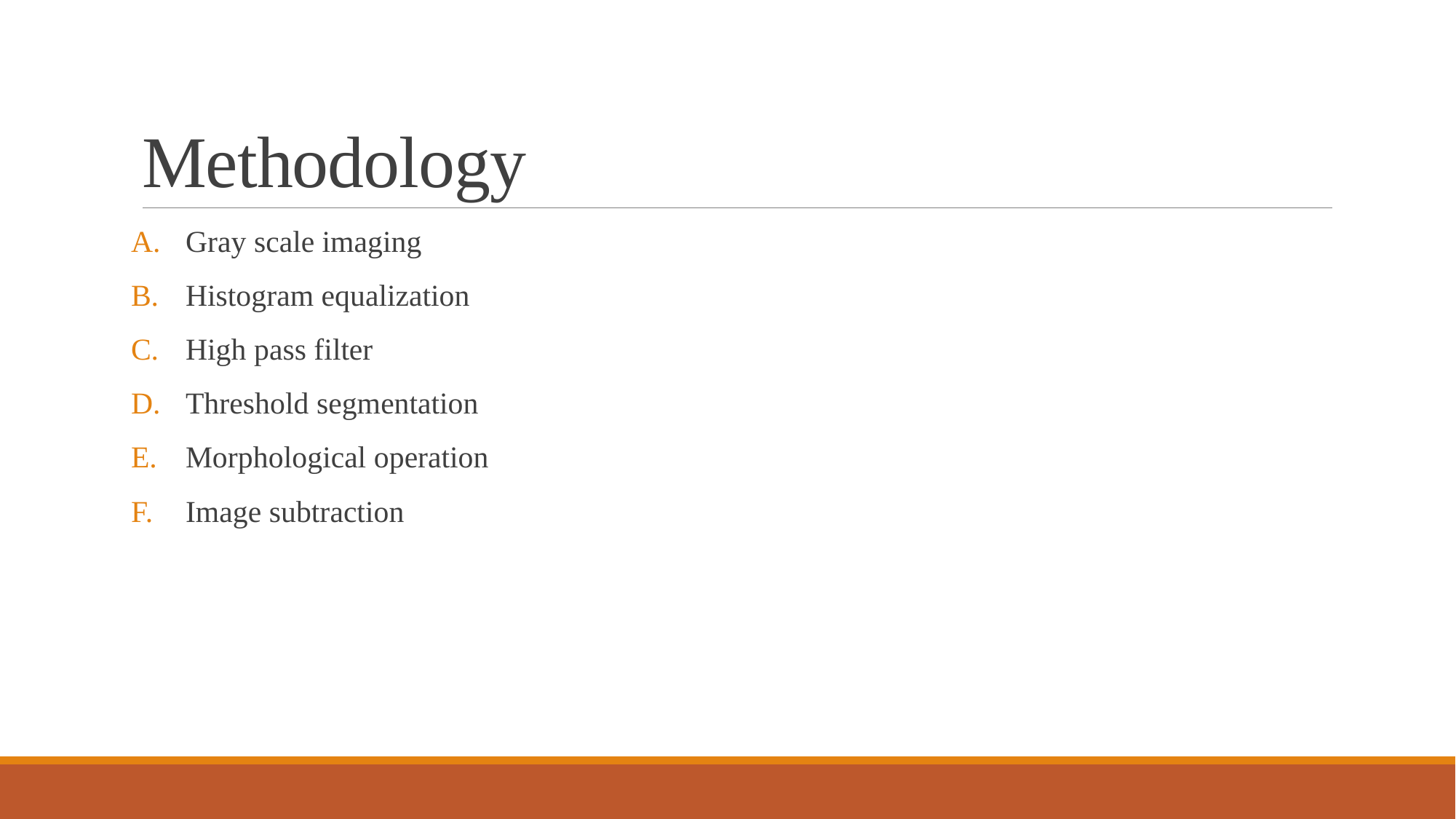

# Methodology
Gray scale imaging
Histogram equalization
High pass filter
Threshold segmentation
Morphological operation
Image subtraction